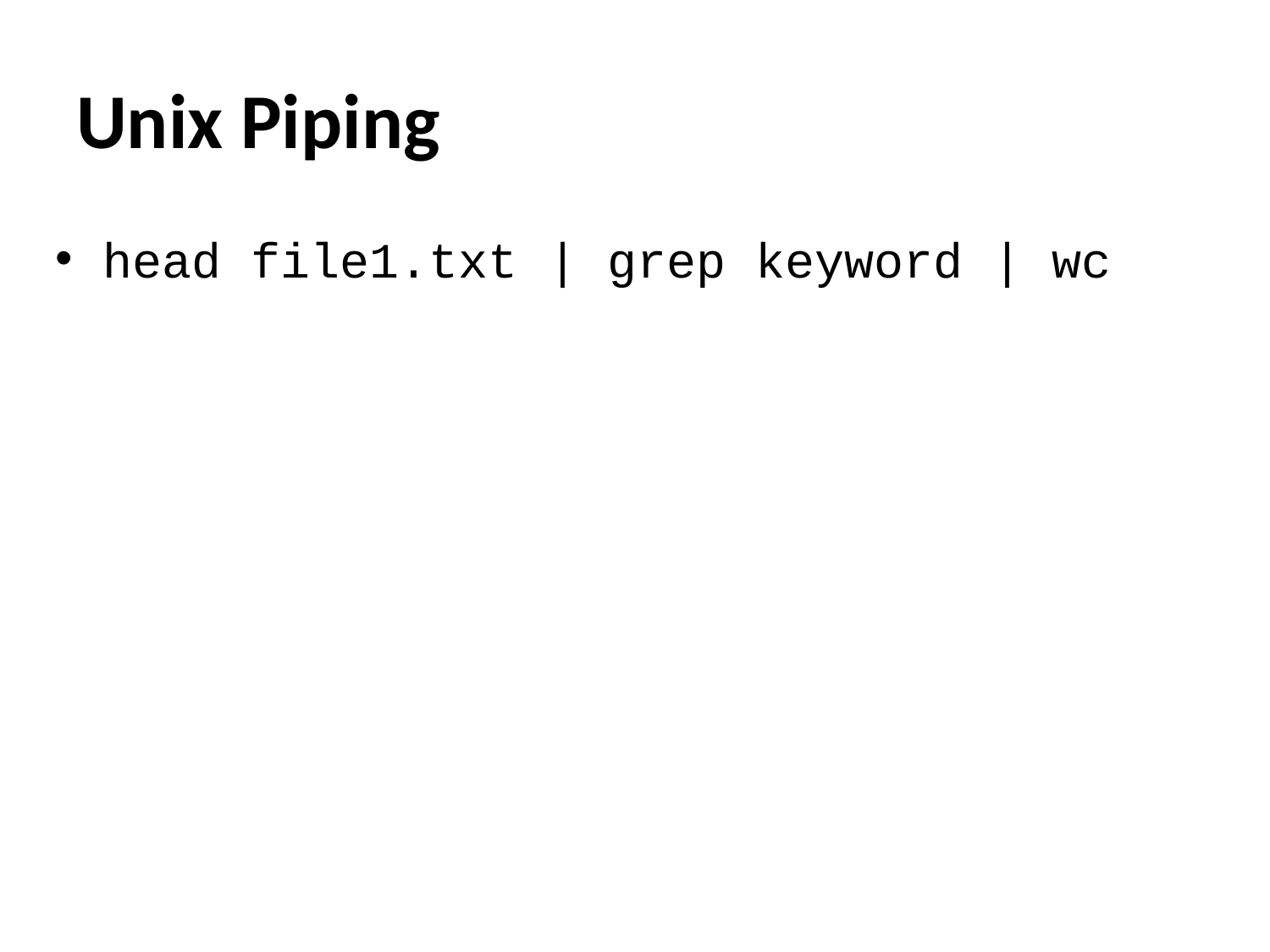

# Unix Piping
head file1.txt | grep keyword | wc